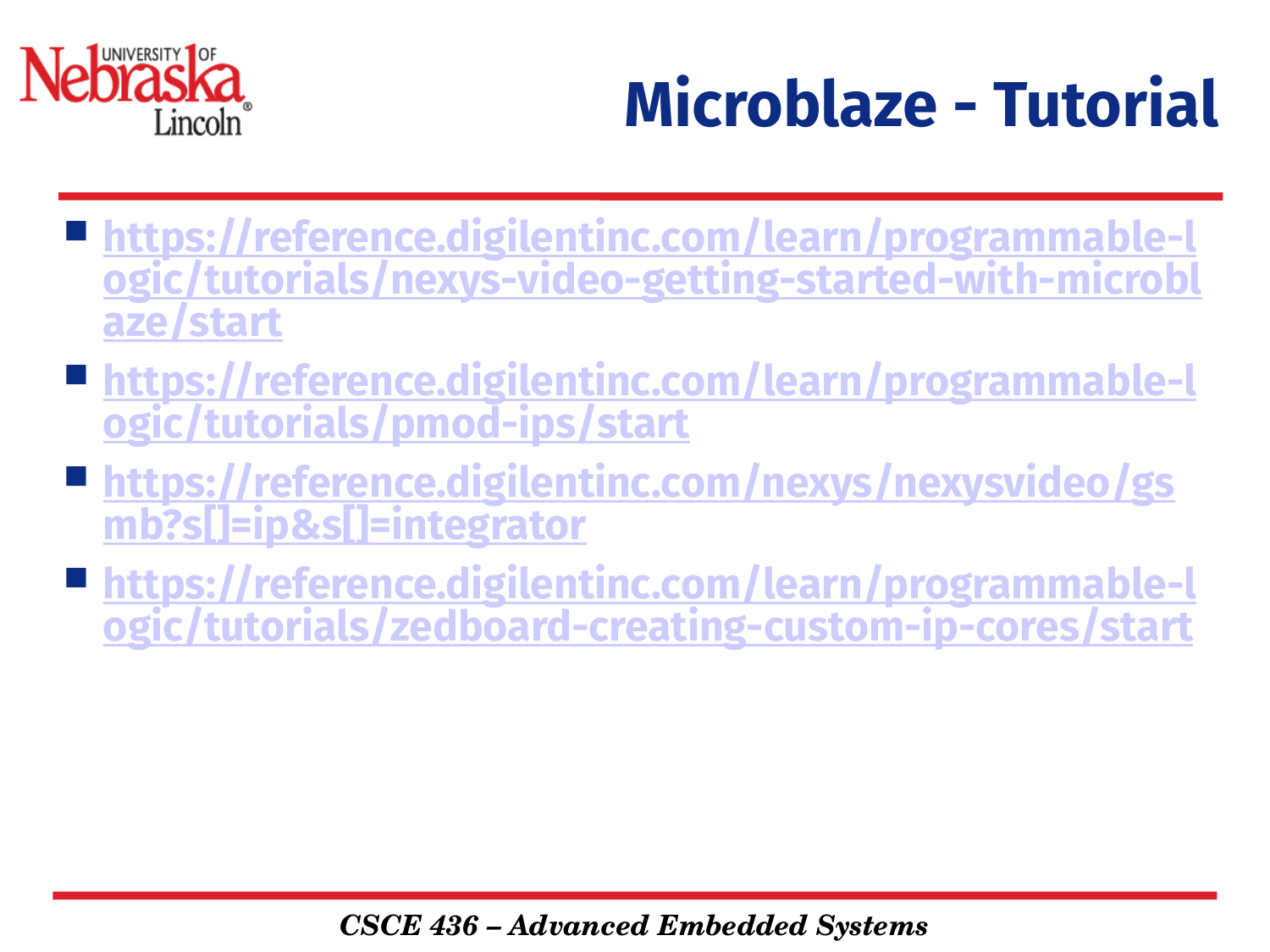

# Microblaze - Tutorial
https://reference.digilentinc.com/learn/programmable-logic/tutorials/nexys-video-getting-started-with-microblaze/start
https://reference.digilentinc.com/learn/programmable-logic/tutorials/pmod-ips/start
https://reference.digilentinc.com/nexys/nexysvideo/gsmb?s[]=ip&s[]=integrator
https://reference.digilentinc.com/learn/programmable-logic/tutorials/zedboard-creating-custom-ip-cores/start